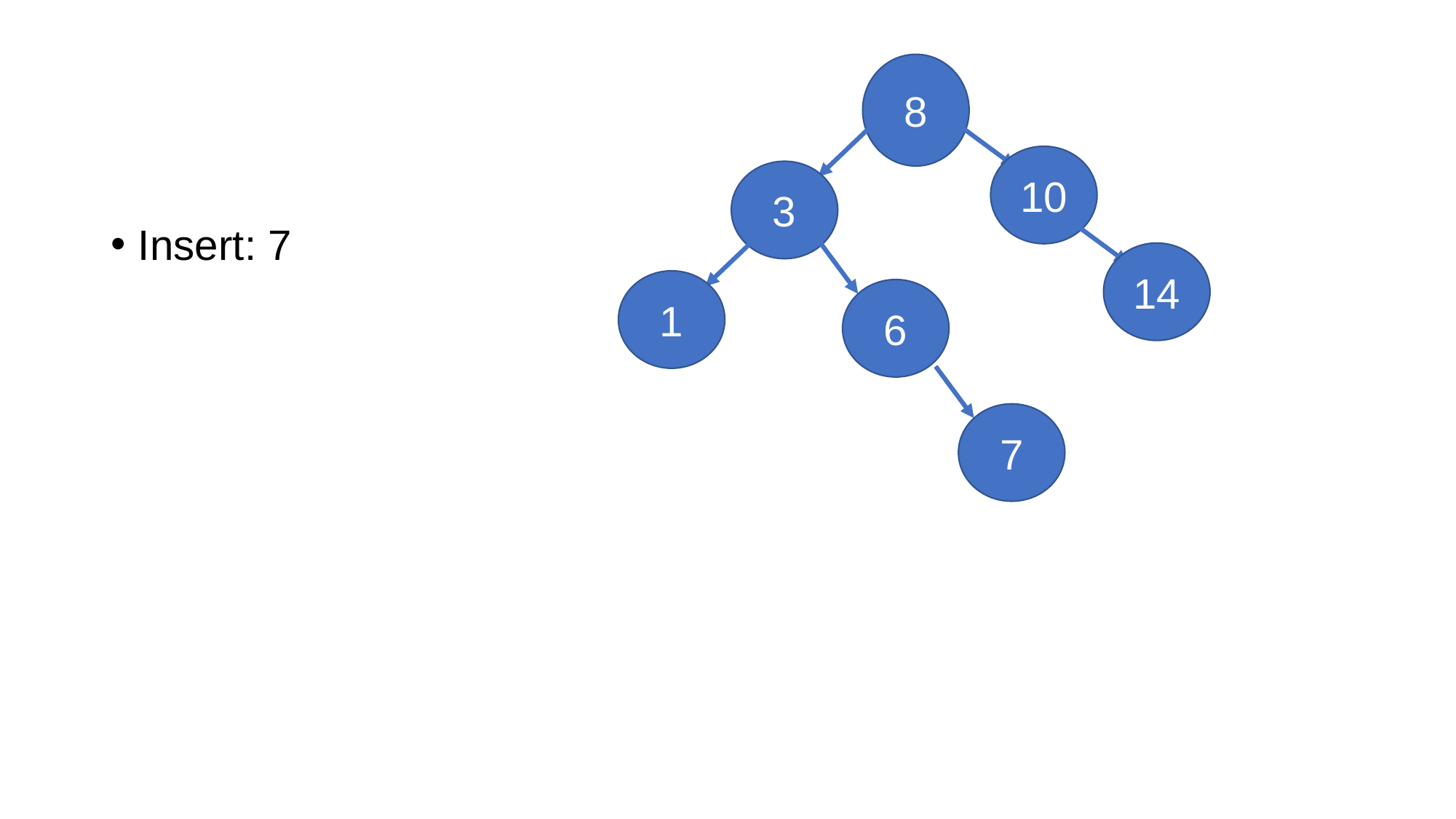

#
8
10
3
Insert: 7
14
1
6
7